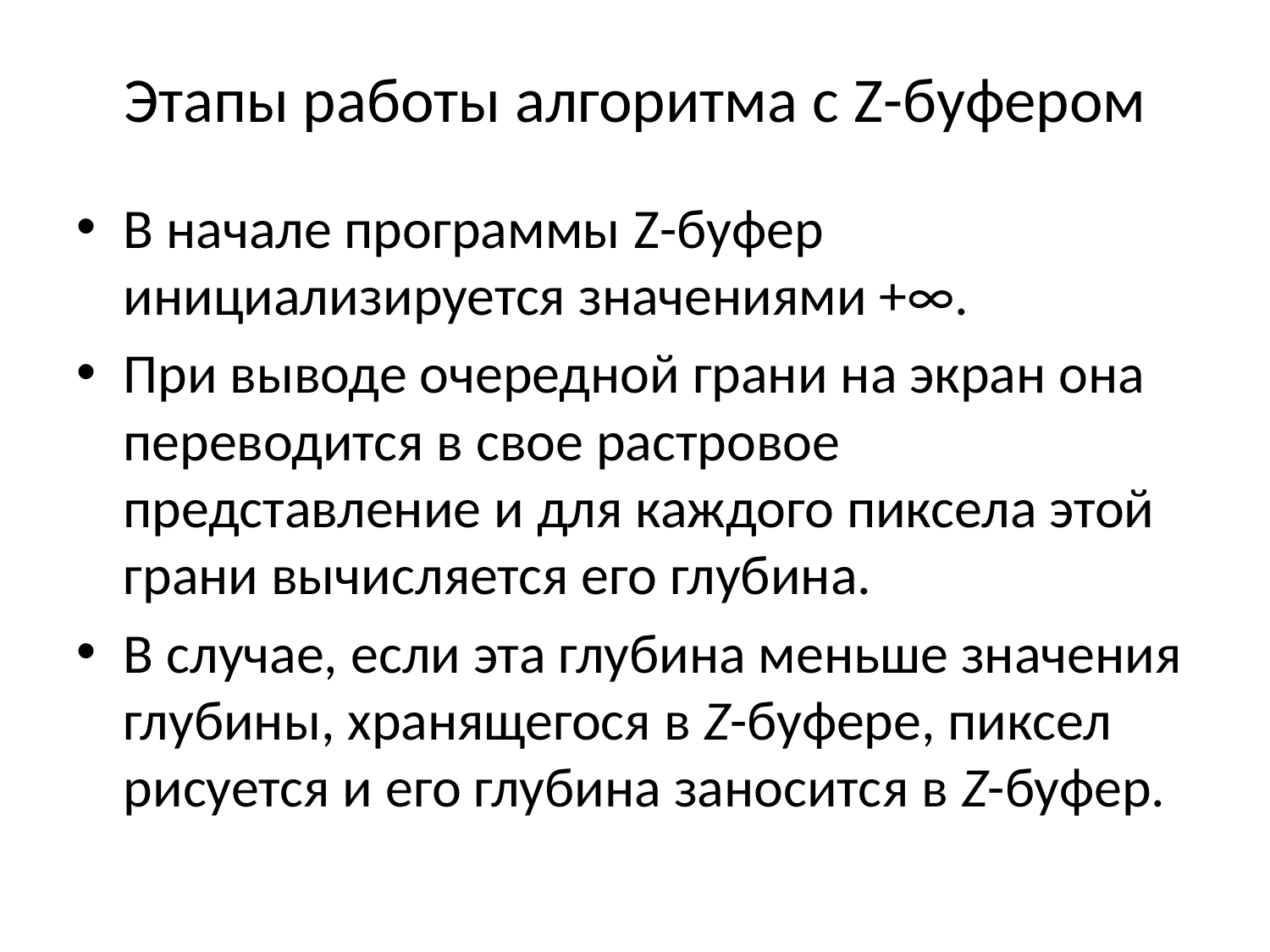

# Этапы работы алгоритма с Z-буфером
В начале программы Z-буфер инициализируется значениями +∞.
При выводе очередной грани на экран она переводится в свое растровое представление и для каждого пиксела этой грани вычисляется его глубина.
В случае, если эта глубина меньше значения глубины, хранящегося в Z-буфере, пиксел рисуется и его глубина заносится в Z-буфер.